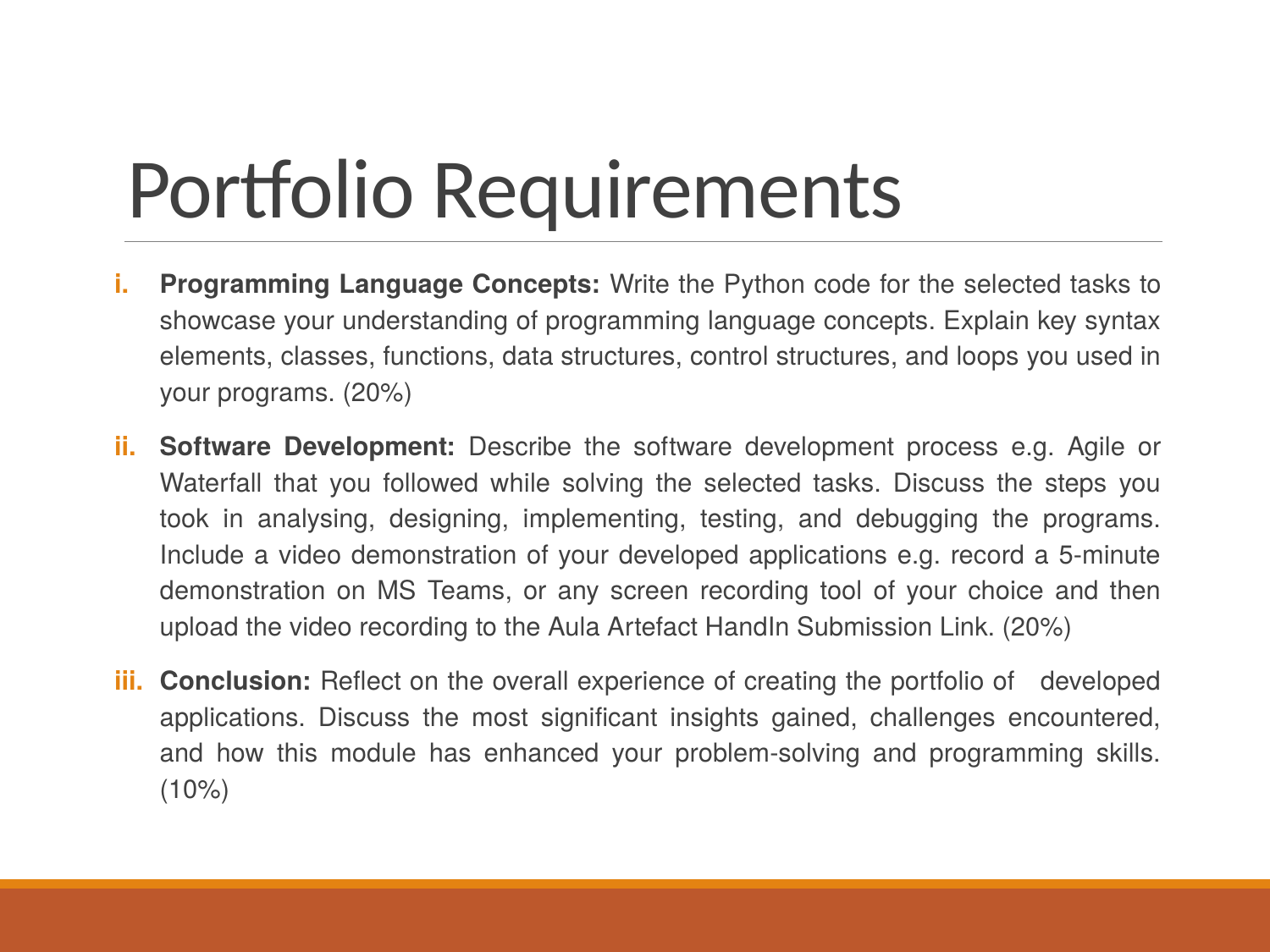

# Portfolio Requirements
Programming Language Concepts: Write the Python code for the selected tasks to showcase your understanding of programming language concepts. Explain key syntax elements, classes, functions, data structures, control structures, and loops you used in your programs. (20%)
Software Development: Describe the software development process e.g. Agile or Waterfall that you followed while solving the selected tasks. Discuss the steps you took in analysing, designing, implementing, testing, and debugging the programs. Include a video demonstration of your developed applications e.g. record a 5-minute demonstration on MS Teams, or any screen recording tool of your choice and then upload the video recording to the Aula Artefact HandIn Submission Link. (20%)
Conclusion: Reflect on the overall experience of creating the portfolio of   developed applications. Discuss the most significant insights gained, challenges encountered, and how this module has enhanced your problem-solving and programming skills. (10%)